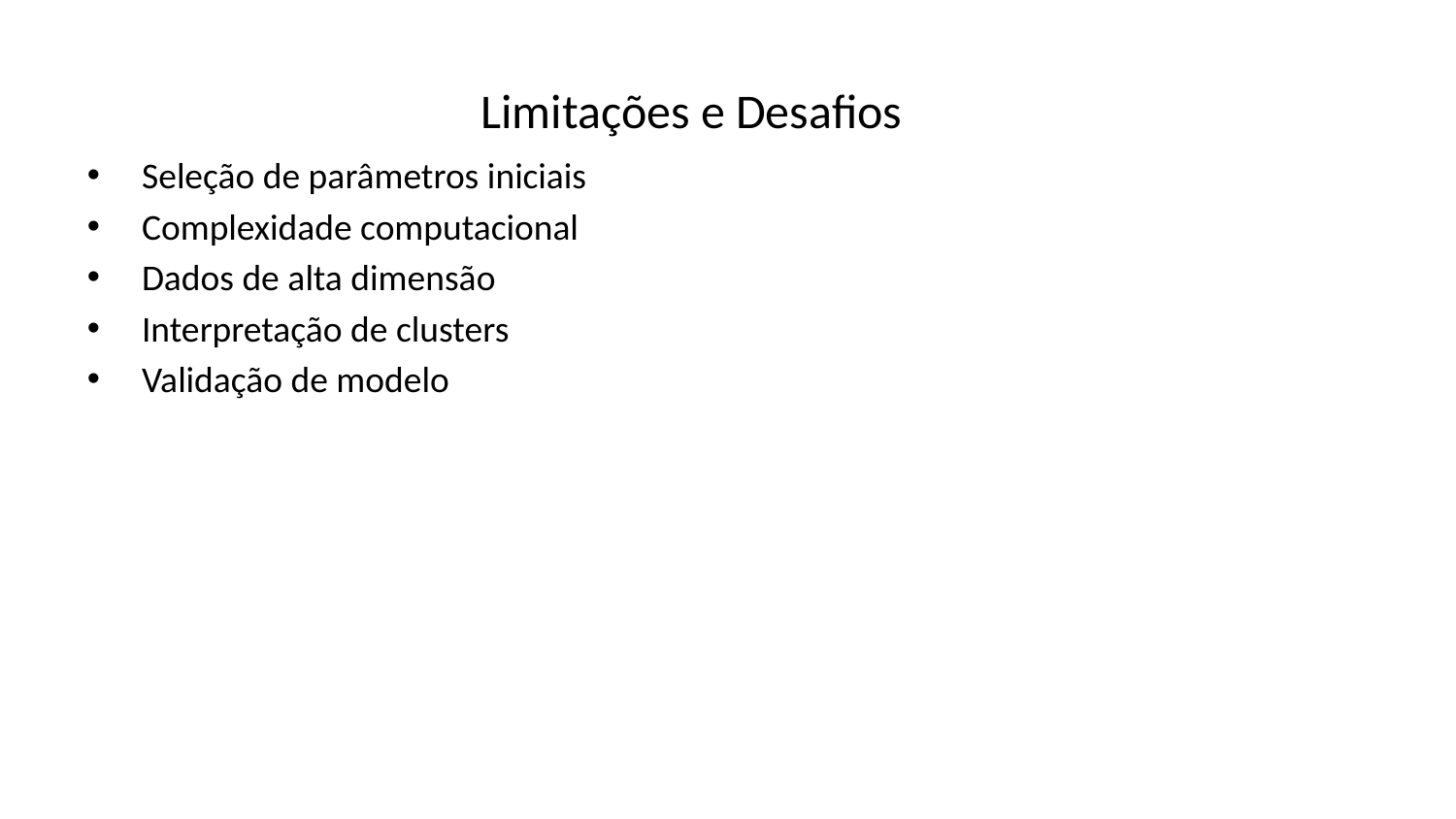

Limitações e Desafios
Seleção de parâmetros iniciais
Complexidade computacional
Dados de alta dimensão
Interpretação de clusters
Validação de modelo